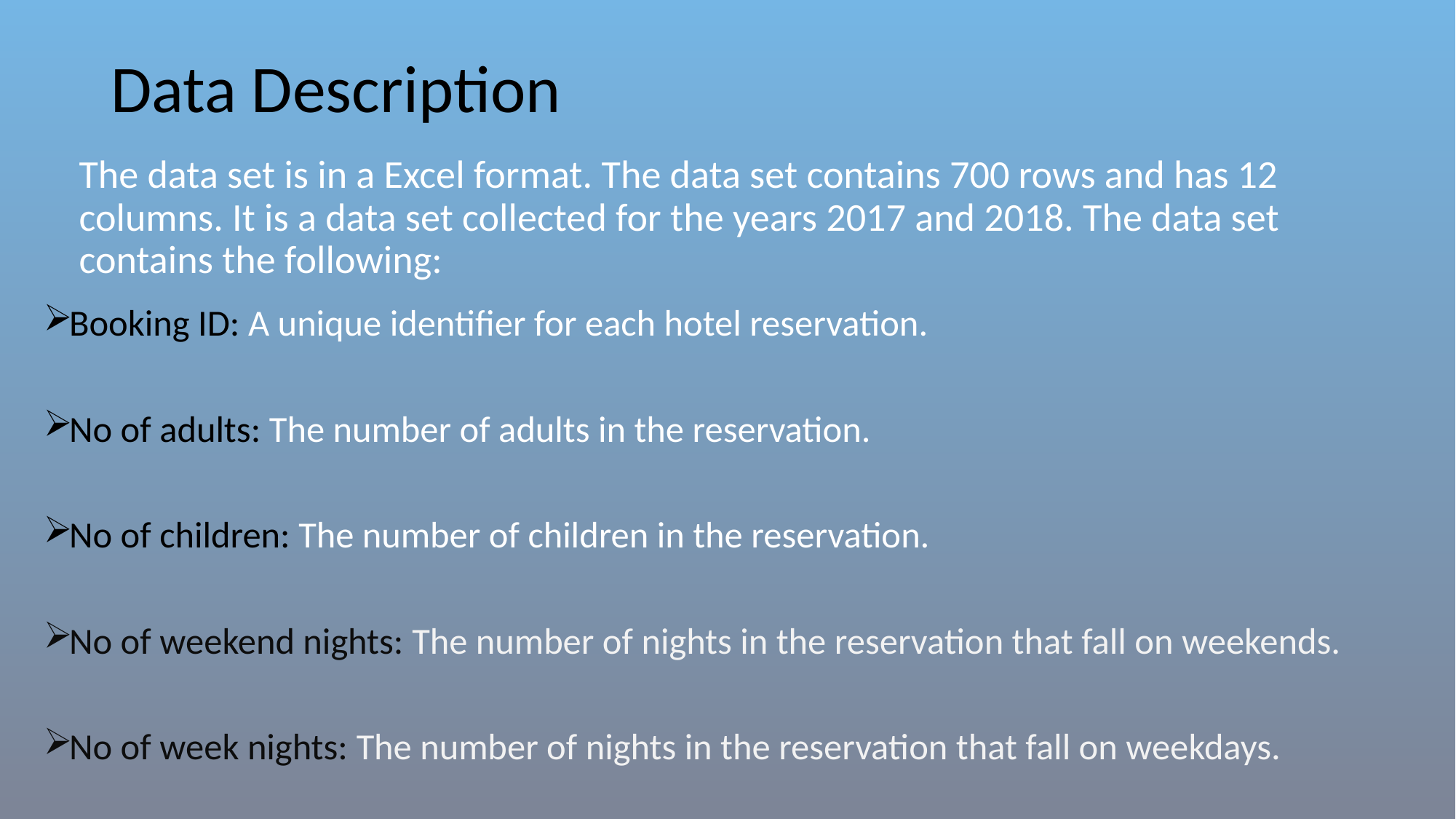

# Data Description
The data set is in a Excel format. The data set contains 700 rows and has 12 columns. It is a data set collected for the years 2017 and 2018. The data set contains the following:
Booking ID: A unique identifier for each hotel reservation.

No of adults: The number of adults in the reservation.

No of children: The number of children in the reservation.

No of weekend nights: The number of nights in the reservation that fall on weekends.

No of week nights: The number of nights in the reservation that fall on weekdays.